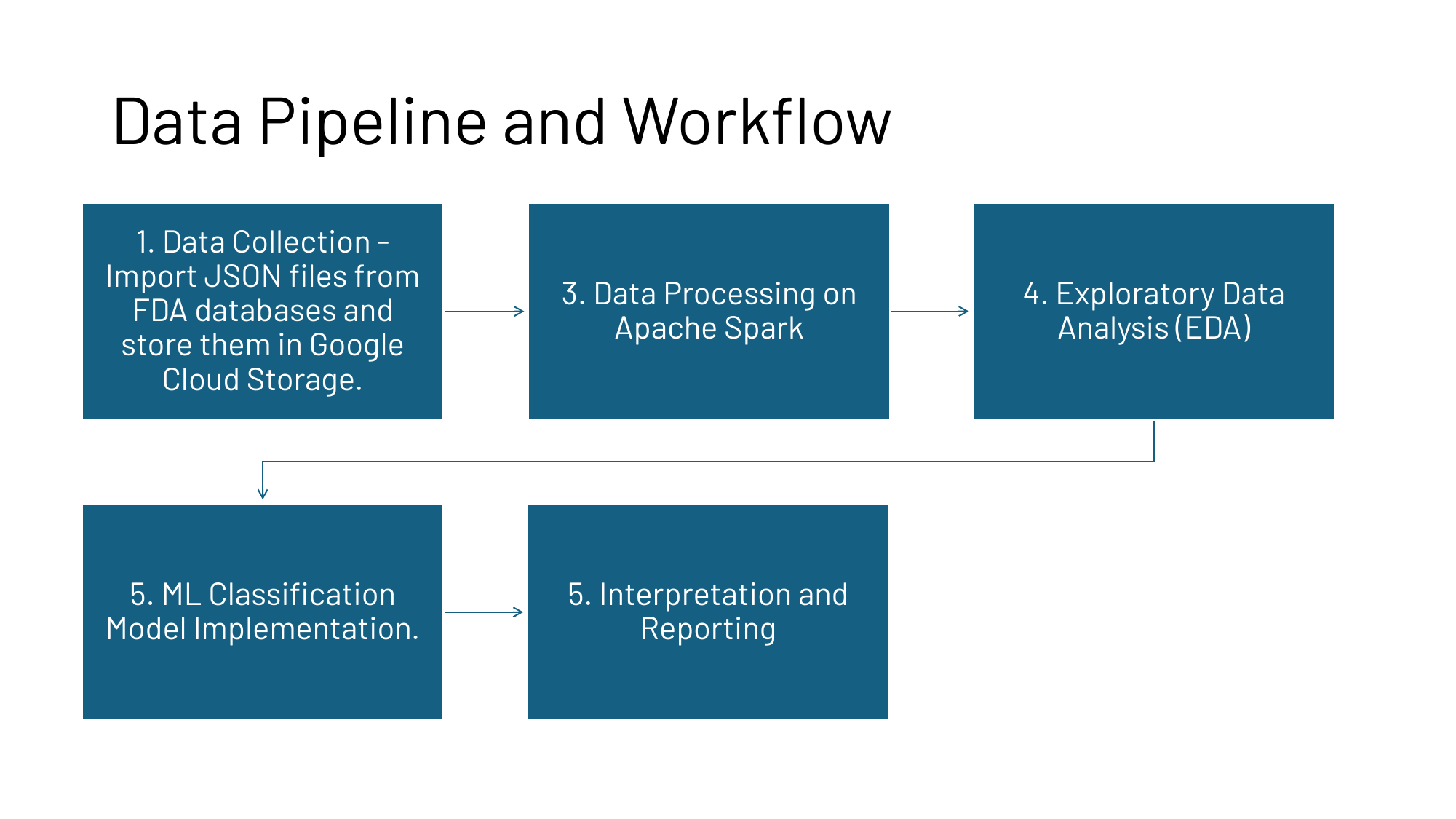

# Data Pipeline and Workflow

1. Data Collection - Import JSON files from FDA databases and store them in Google Cloud Storage.

3. Data Processing on Apache Spark

4. Exploratory Data Analysis (EDA)

5. ML Classification Model Implementation.
5. Interpretation and Reporting